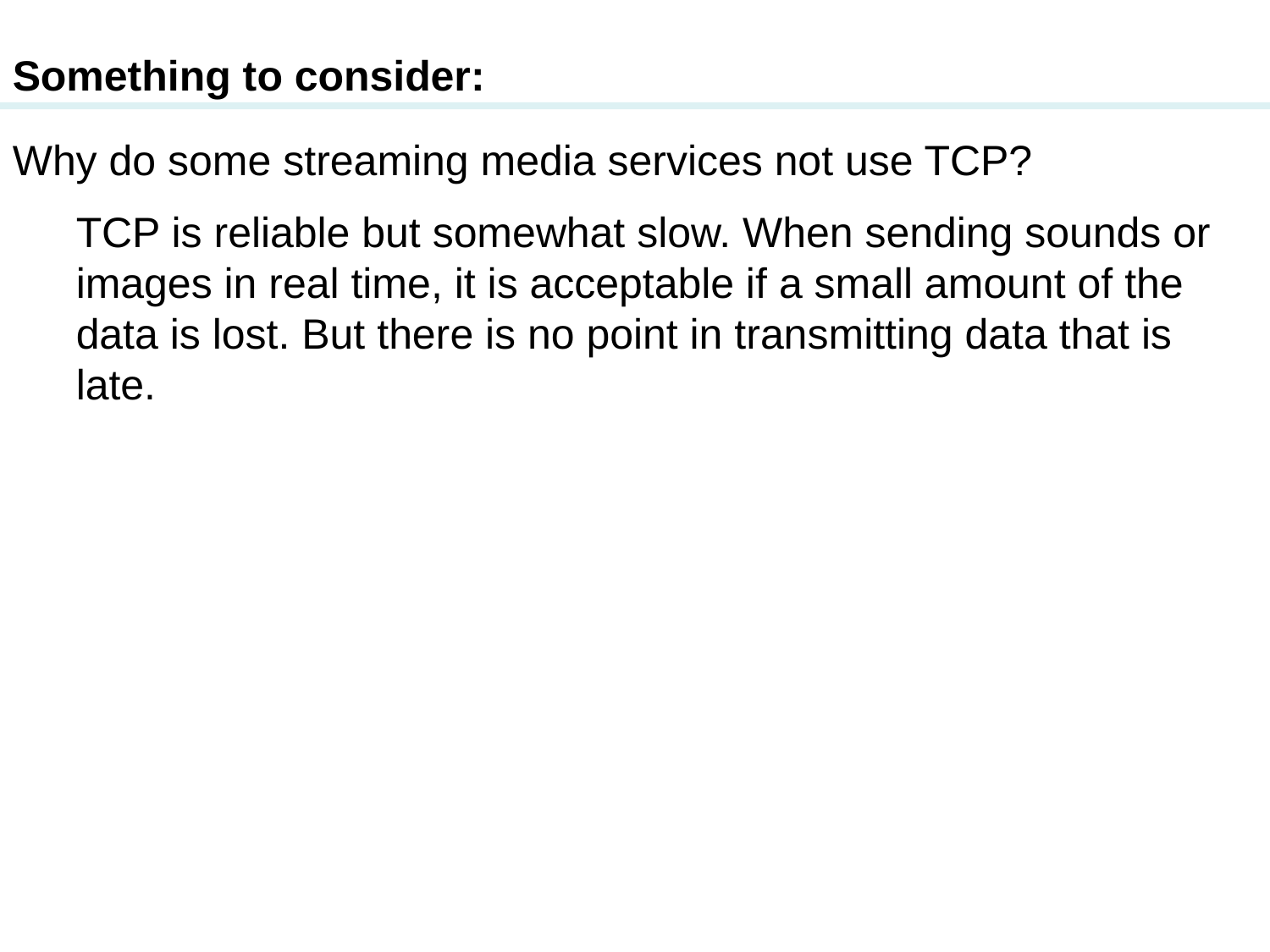

Something to consider:
Why do some streaming media services not use TCP?
TCP is reliable but somewhat slow. When sending sounds or images in real time, it is acceptable if a small amount of the data is lost. But there is no point in transmitting data that is late.